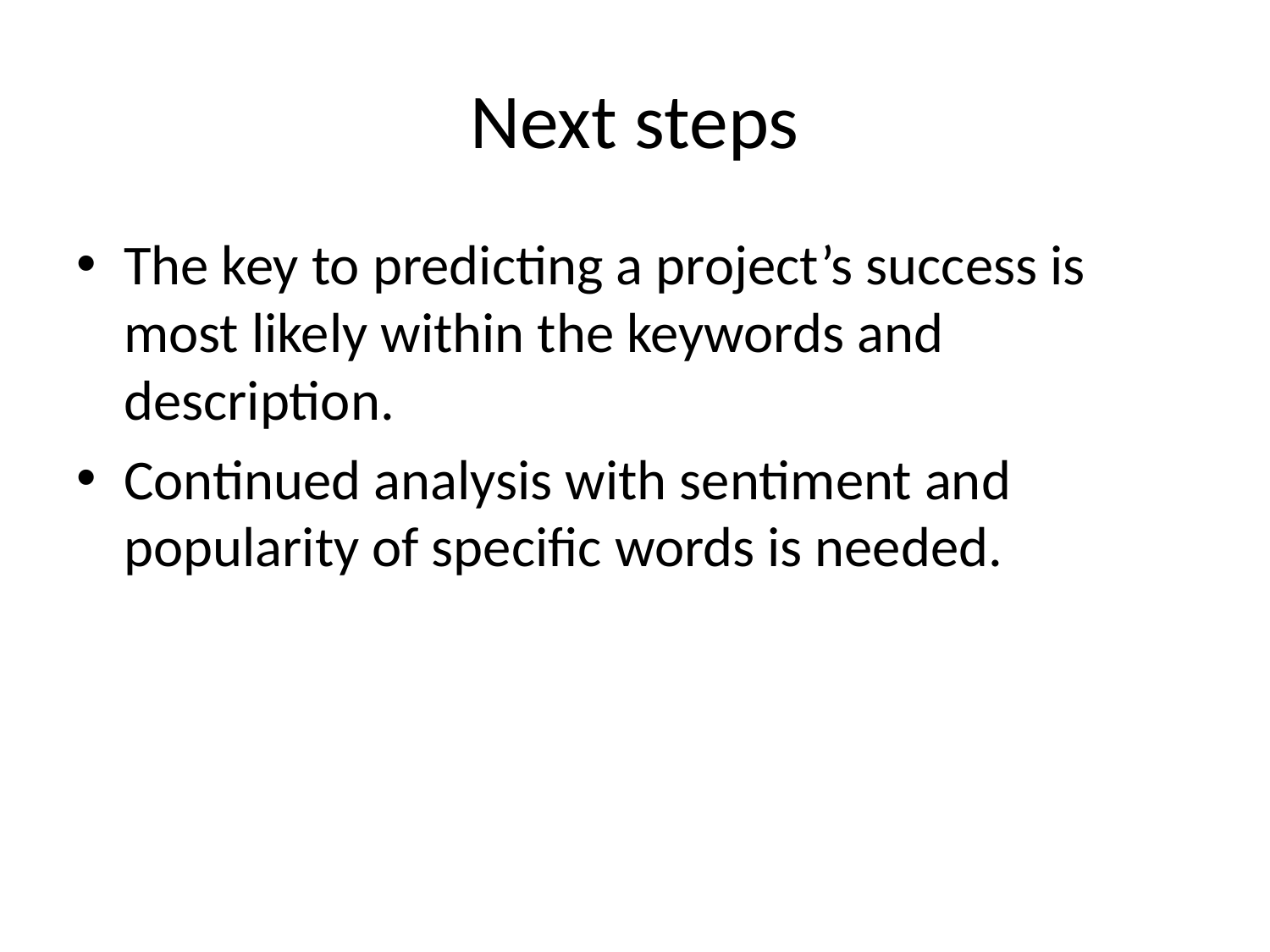

# Next steps
The key to predicting a project’s success is most likely within the keywords and description.
Continued analysis with sentiment and popularity of specific words is needed.